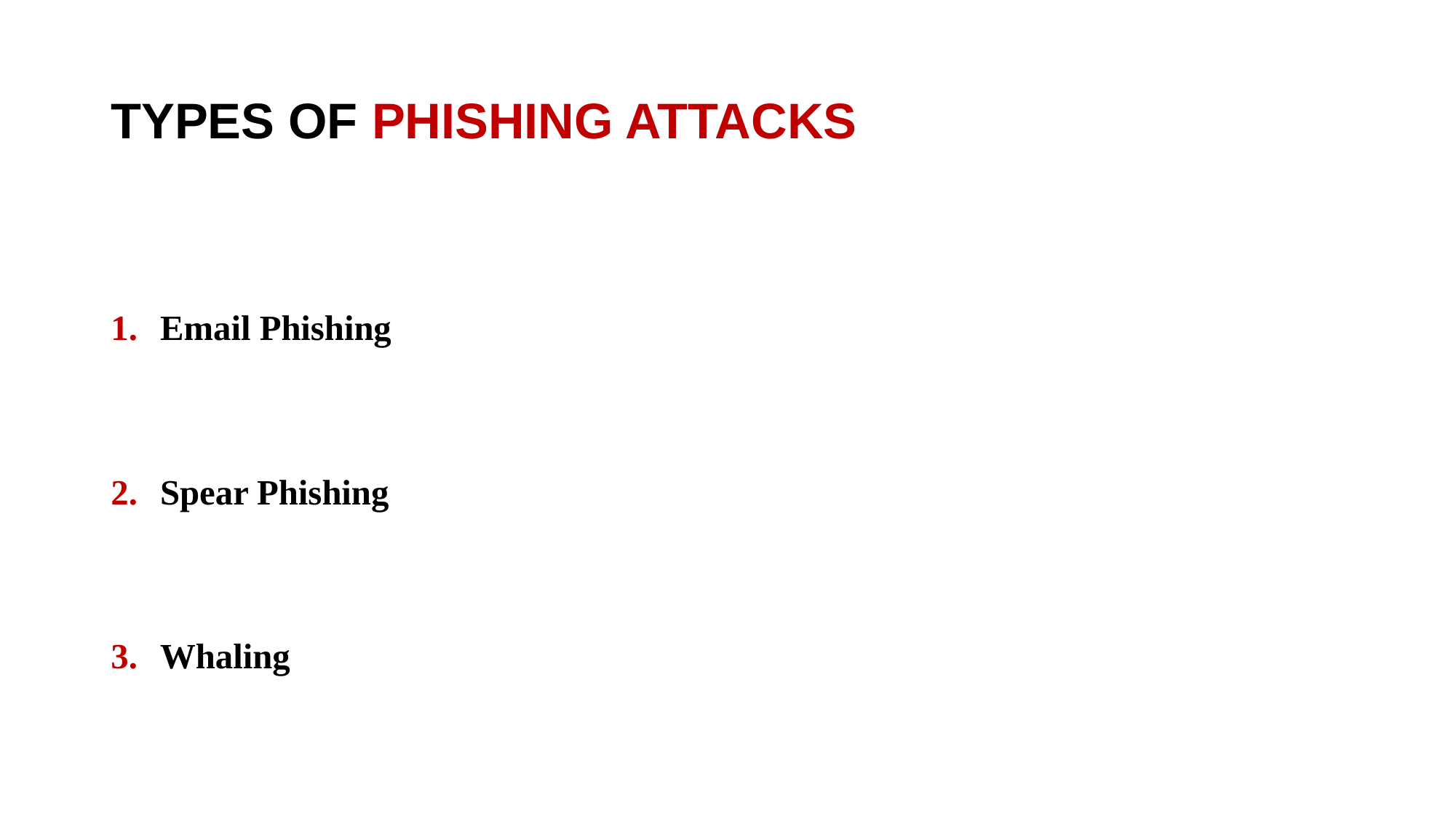

# TYPES OF PHISHING ATTACKS
 Email Phishing

 Spear Phishing

 Whaling